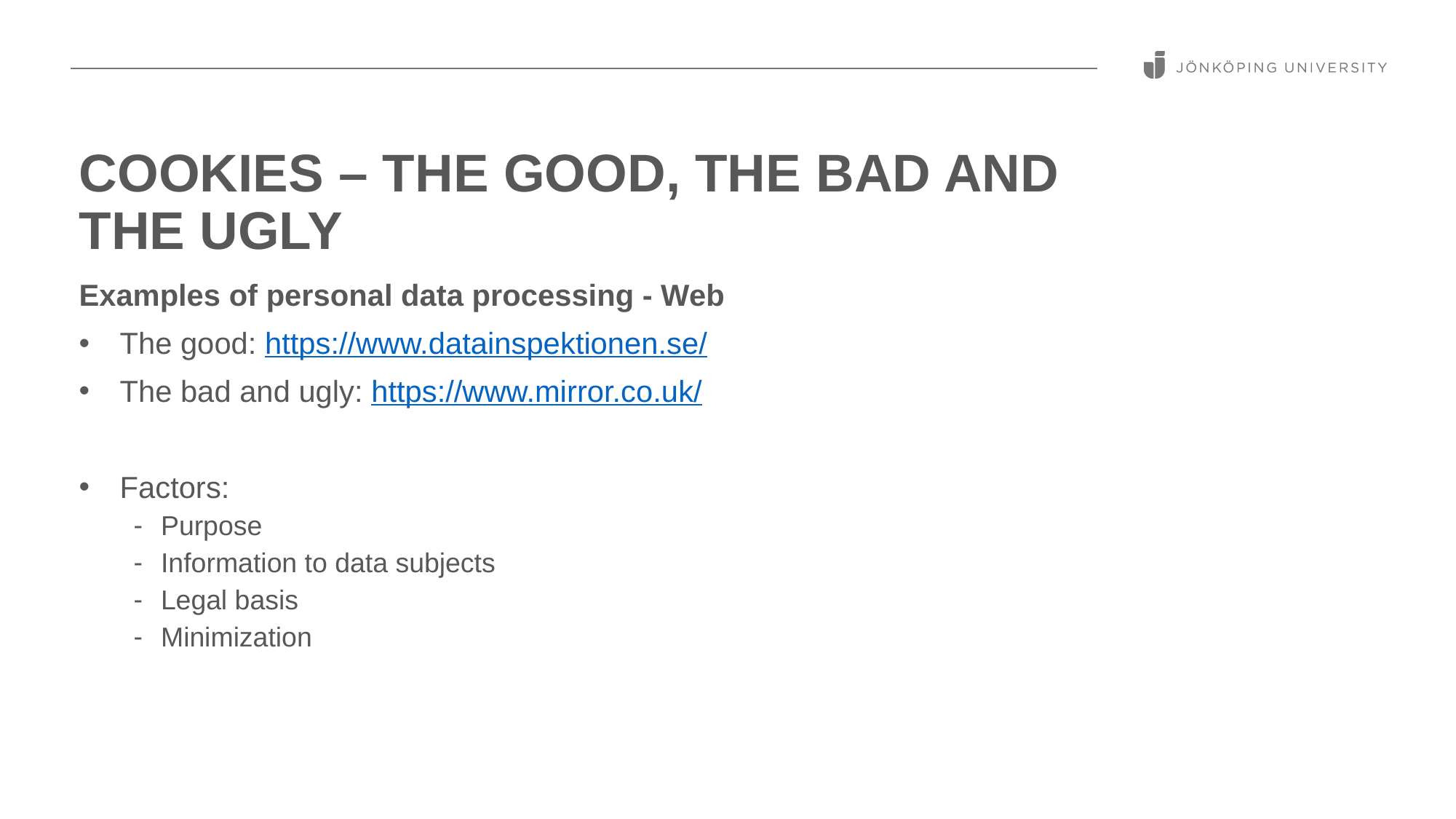

# Cookies – the good, the bad and the ugly
Examples of personal data processing - Web
The good: https://www.datainspektionen.se/
The bad and ugly: https://www.mirror.co.uk/

Factors:
Purpose
Information to data subjects
Legal basis
Minimization